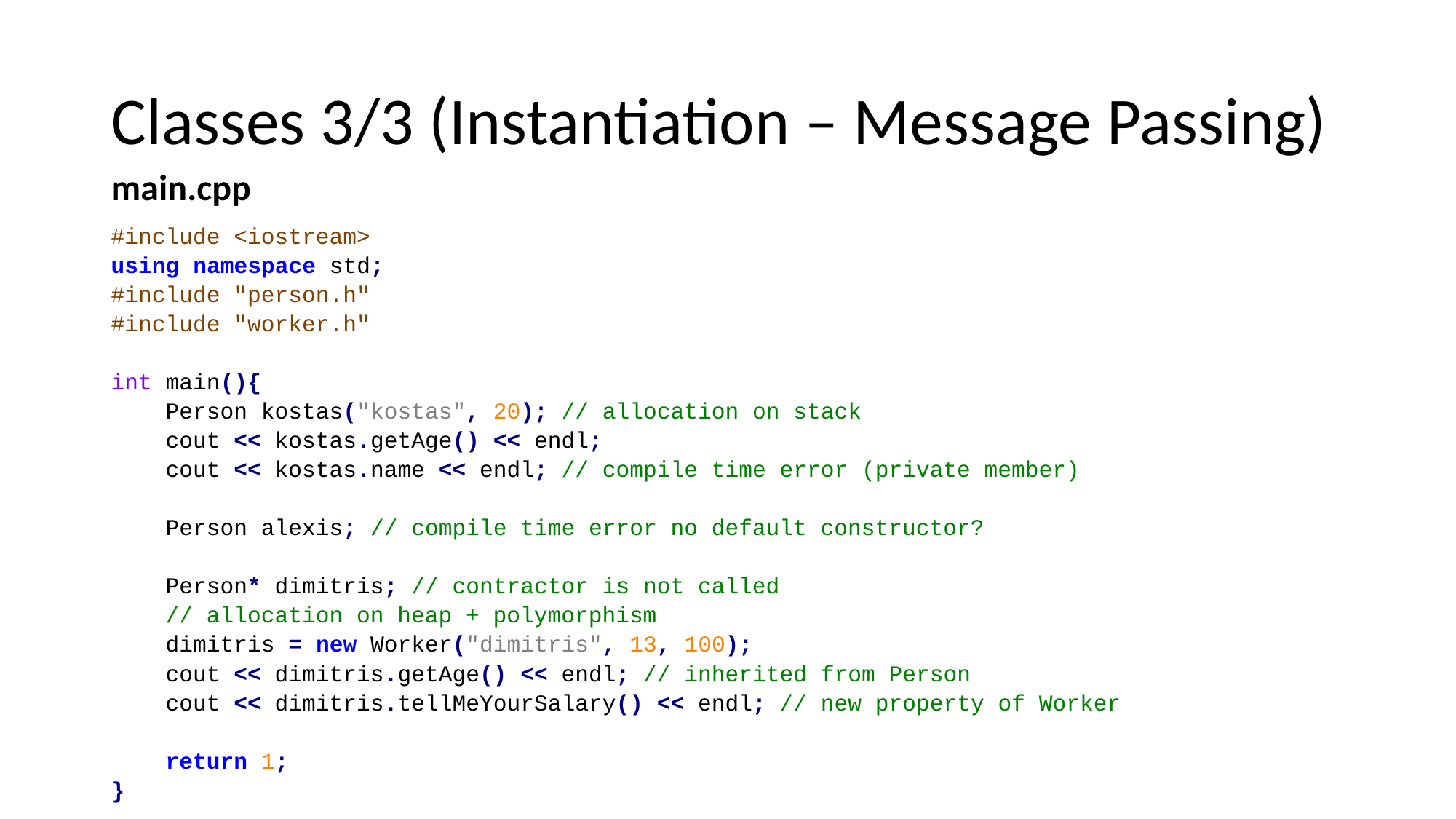

# Classes 3/3 (Instantiation – Message Passing)
main.cpp
#include <iostream>
using namespace std;
#include "person.h"
#include "worker.h"

int main(){
    Person kostas("kostas", 20); // allocation on stack
    cout << kostas.getAge() << endl;
    cout << kostas.name << endl; // compile time error (private member)

    Person alexis; // compile time error no default constructor?

    Person* dimitris; // contractor is not called
    // allocation on heap + polymorphism
    dimitris = new Worker("dimitris", 13, 100);
    cout << dimitris.getAge() << endl; // inherited from Person
    cout << dimitris.tellMeYourSalary() << endl; // new property of Worker

    return 1;
}